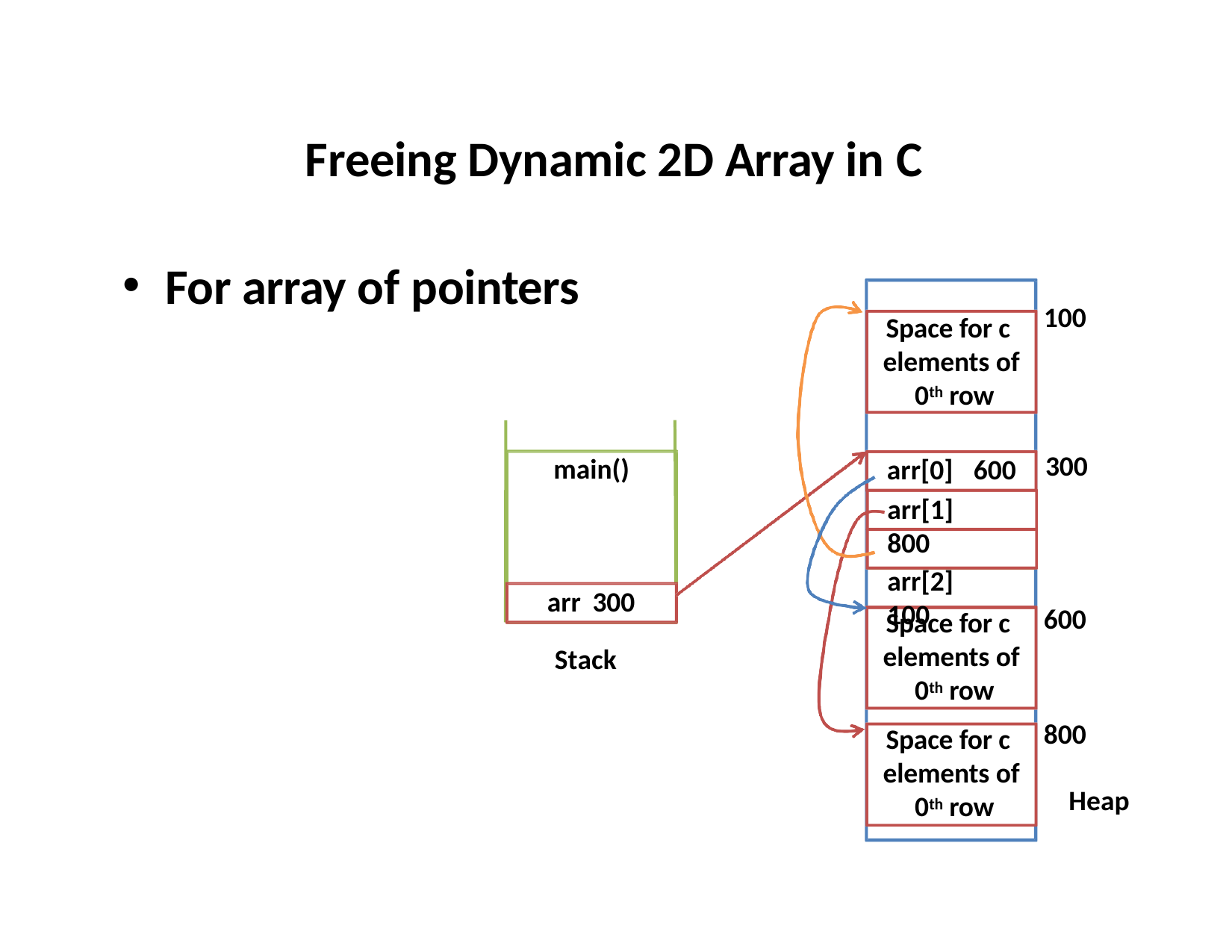

# Freeing Dynamic 2D Array in C
For array of pointers

100
Space for c  elements of  0th row

arr[0]	600
arr[1]	800
arr[2]	100
300
main()

arr 300
600
Space for c  elements of  0th row
Space for c  elements of  0th row
Stack
800
Heap